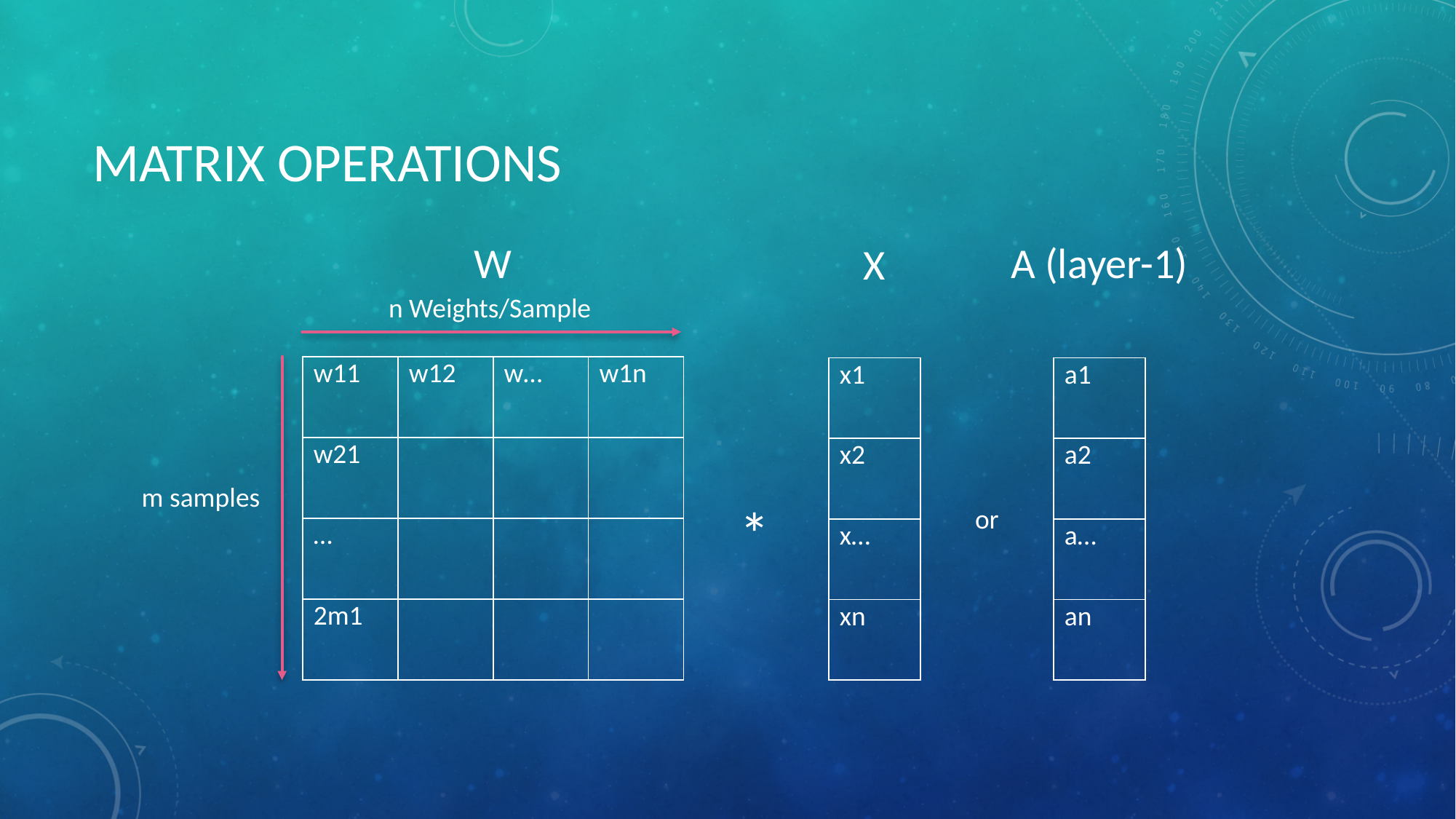

# Matrix operations
W
A (layer-1)
X
n Weights/Sample
| w11 | w12 | w… | w1n |
| --- | --- | --- | --- |
| w21 |  |  |  |
| … |  |  |  |
| 2m1 |  |  |  |
| x1 |
| --- |
| x2 |
| x… |
| xn |
| a1 |
| --- |
| a2 |
| a… |
| an |
m samples
*
or